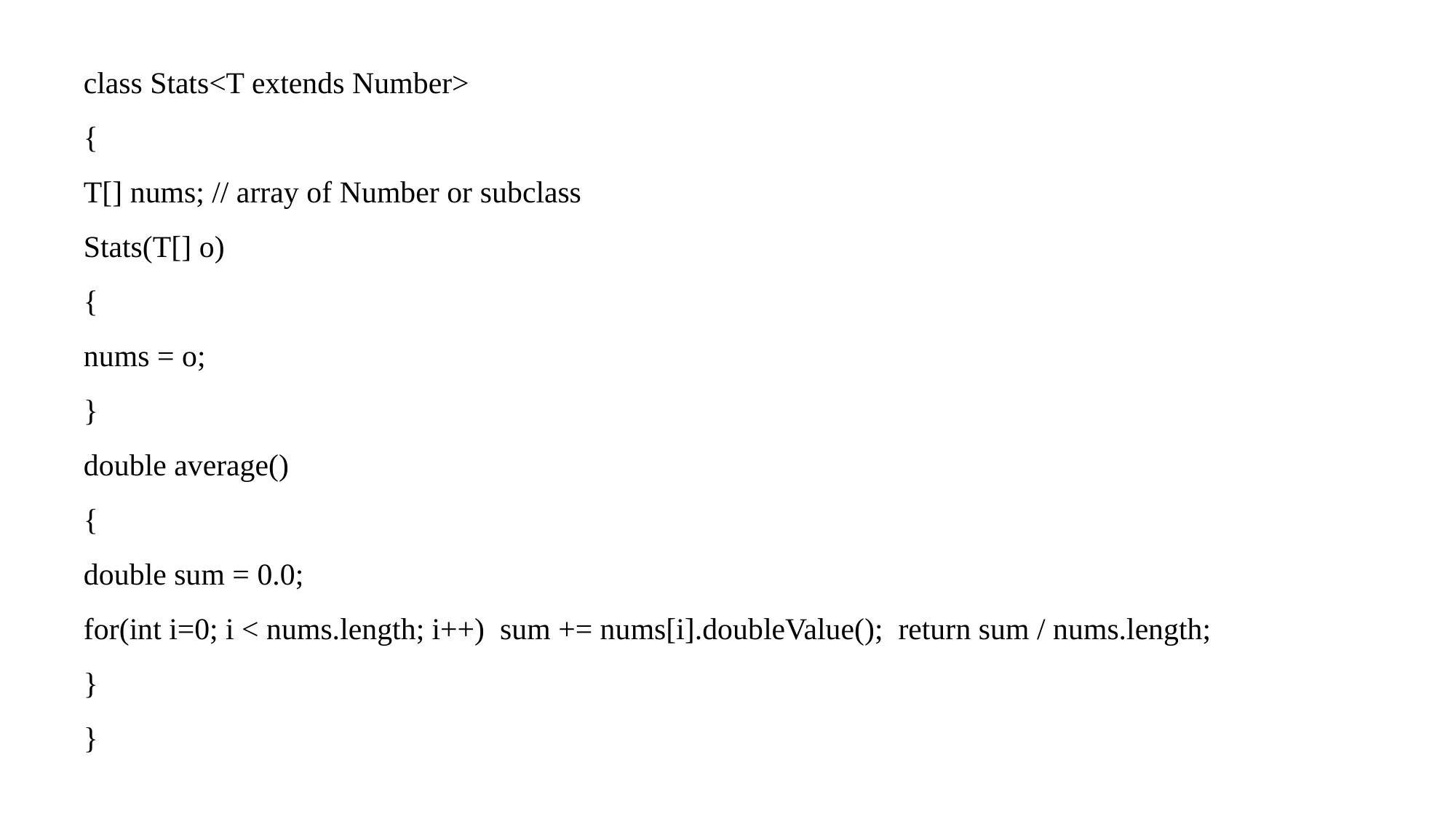

class Stats<T extends Number>
{
T[] nums; // array of Number or subclass
Stats(T[] o)
{
nums = o;
}
double average()
{
double sum = 0.0;
for(int i=0; i < nums.length; i++)  sum += nums[i].doubleValue();  return sum / nums.length;
}
}